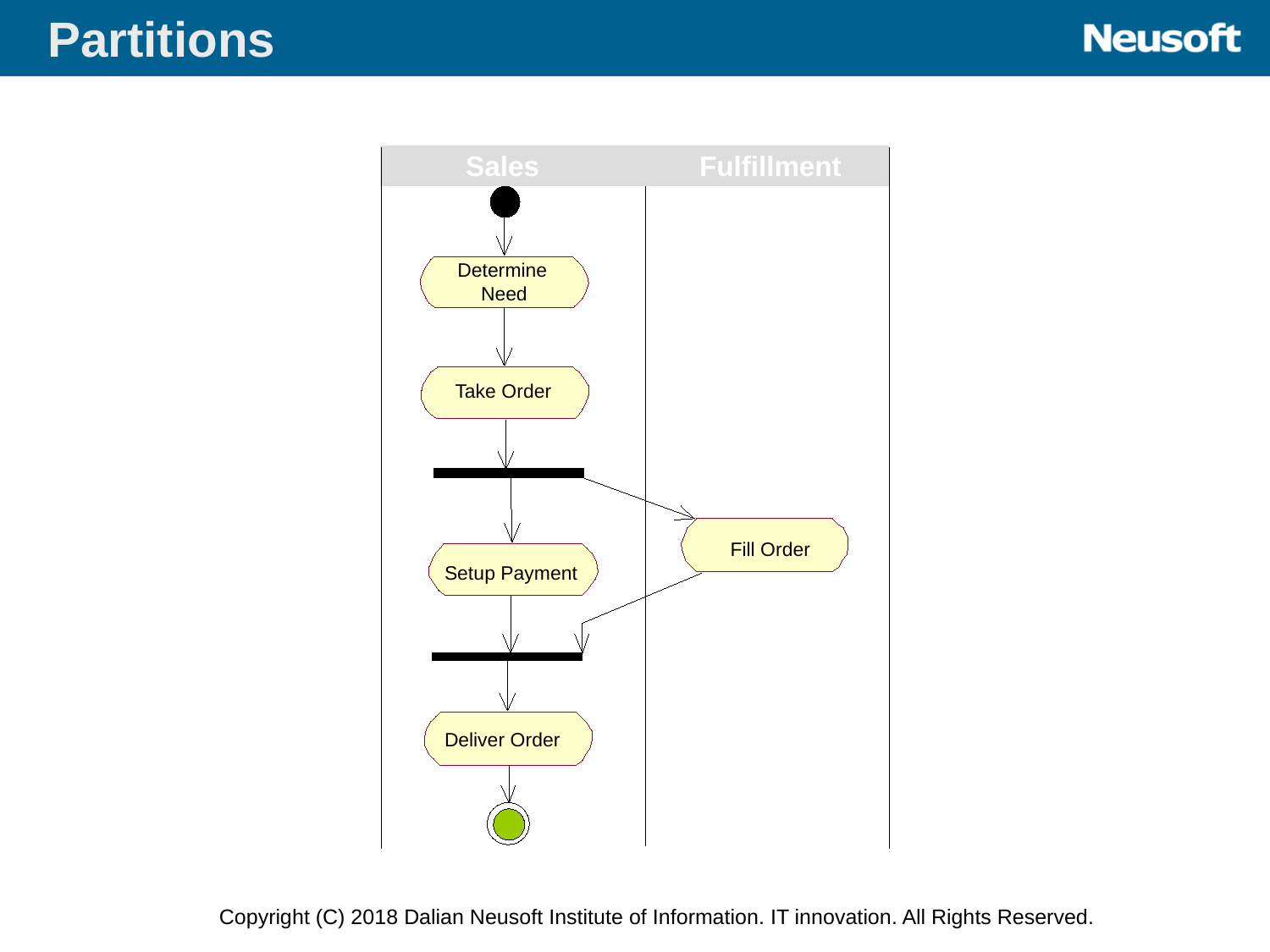

Partitions

Sales
Fulfillment

Determine
Need

Take Order

Fill Order

Setup Payment

Deliver Order